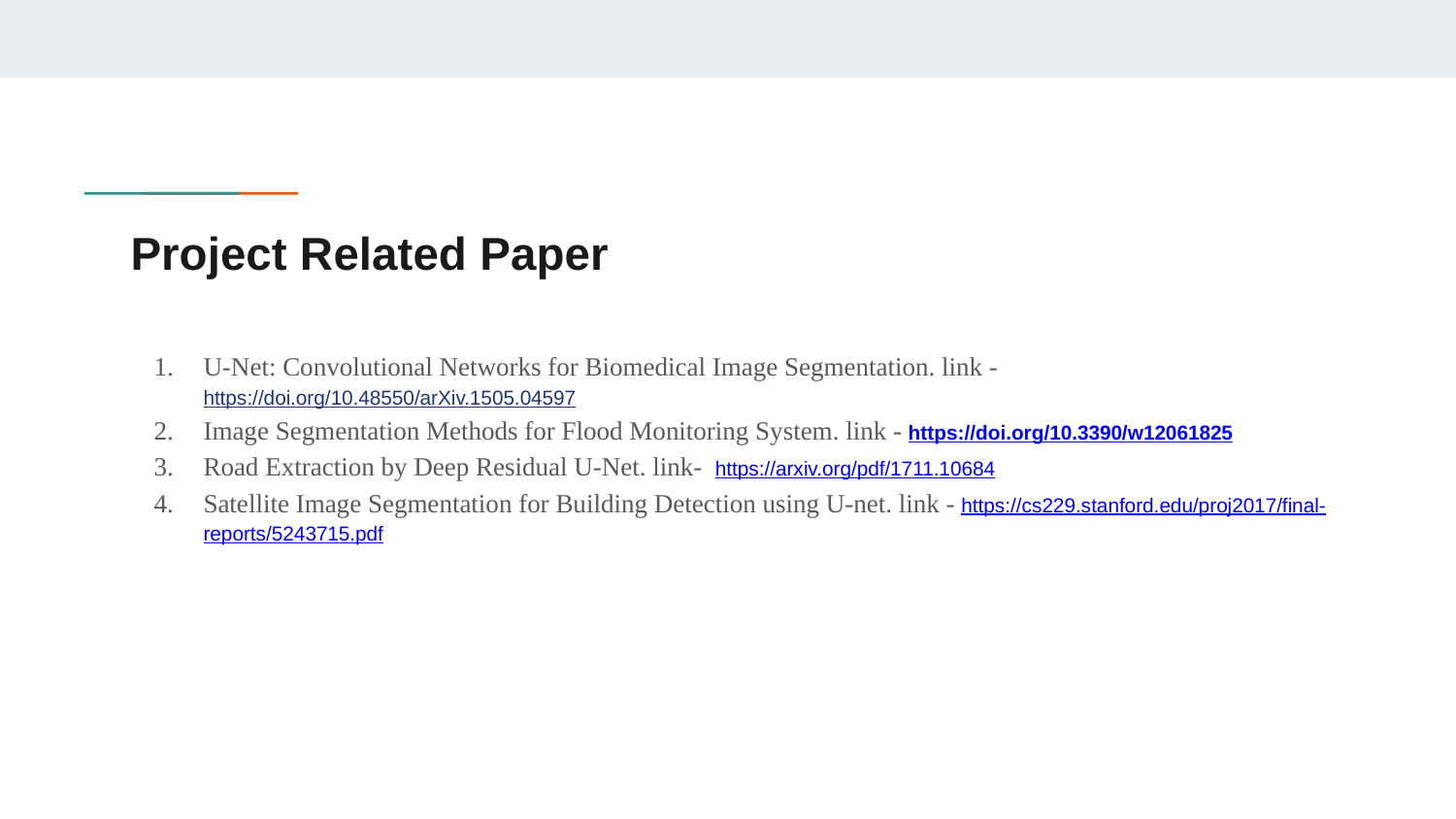

# Project Related Paper
U-Net: Convolutional Networks for Biomedical Image Segmentation. link - https://doi.org/10.48550/arXiv.1505.04597
Image Segmentation Methods for Flood Monitoring System. link - https://doi.org/10.3390/w12061825
Road Extraction by Deep Residual U-Net. link-  https://arxiv.org/pdf/1711.10684
Satellite Image Segmentation for Building Detection using U-net. link - https://cs229.stanford.edu/proj2017/final-reports/5243715.pdf